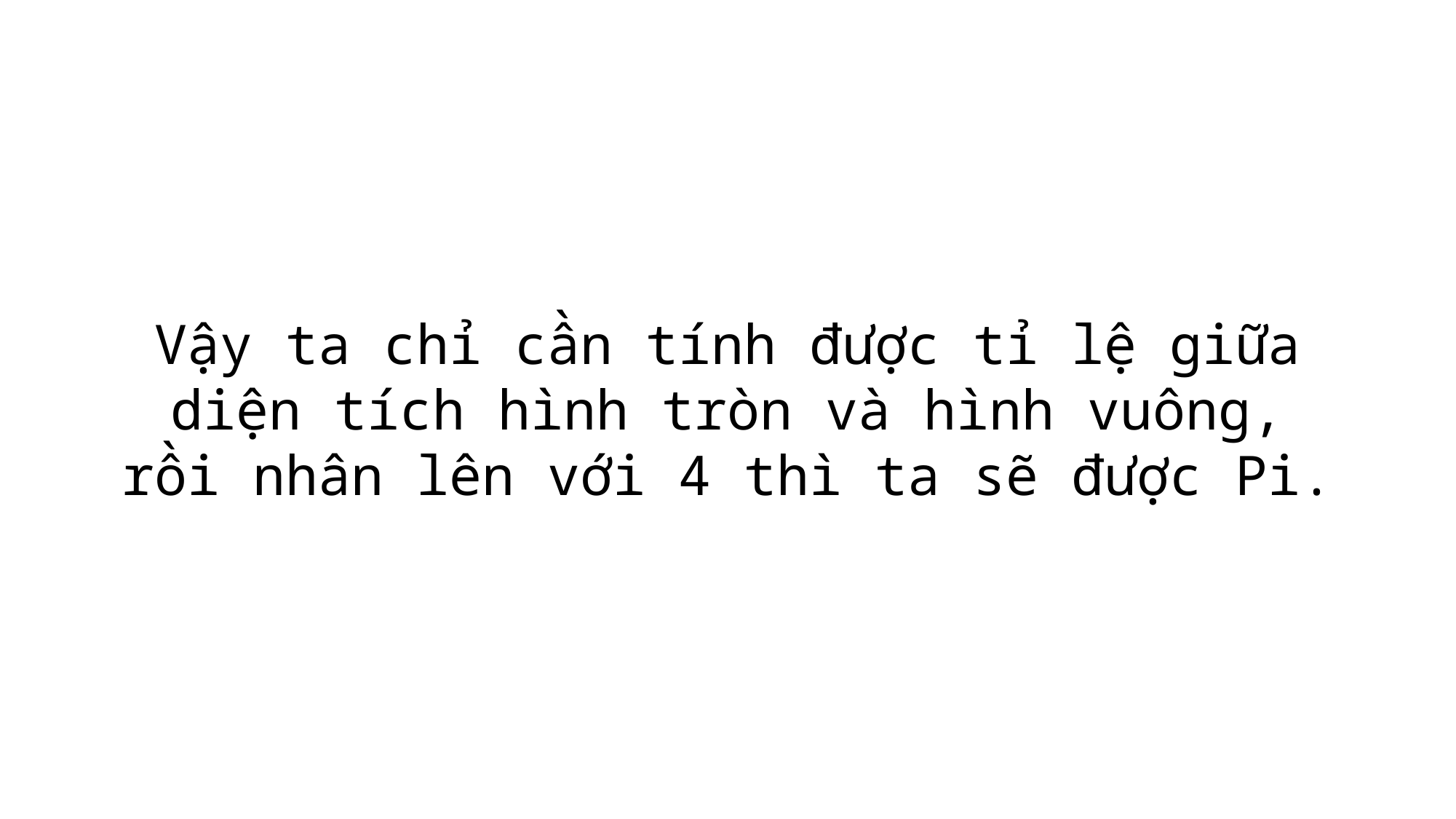

Vậy ta chỉ cần tính được tỉ lệ giữa diện tích hình tròn và hình vuông, rồi nhân lên với 4 thì ta sẽ được Pi.